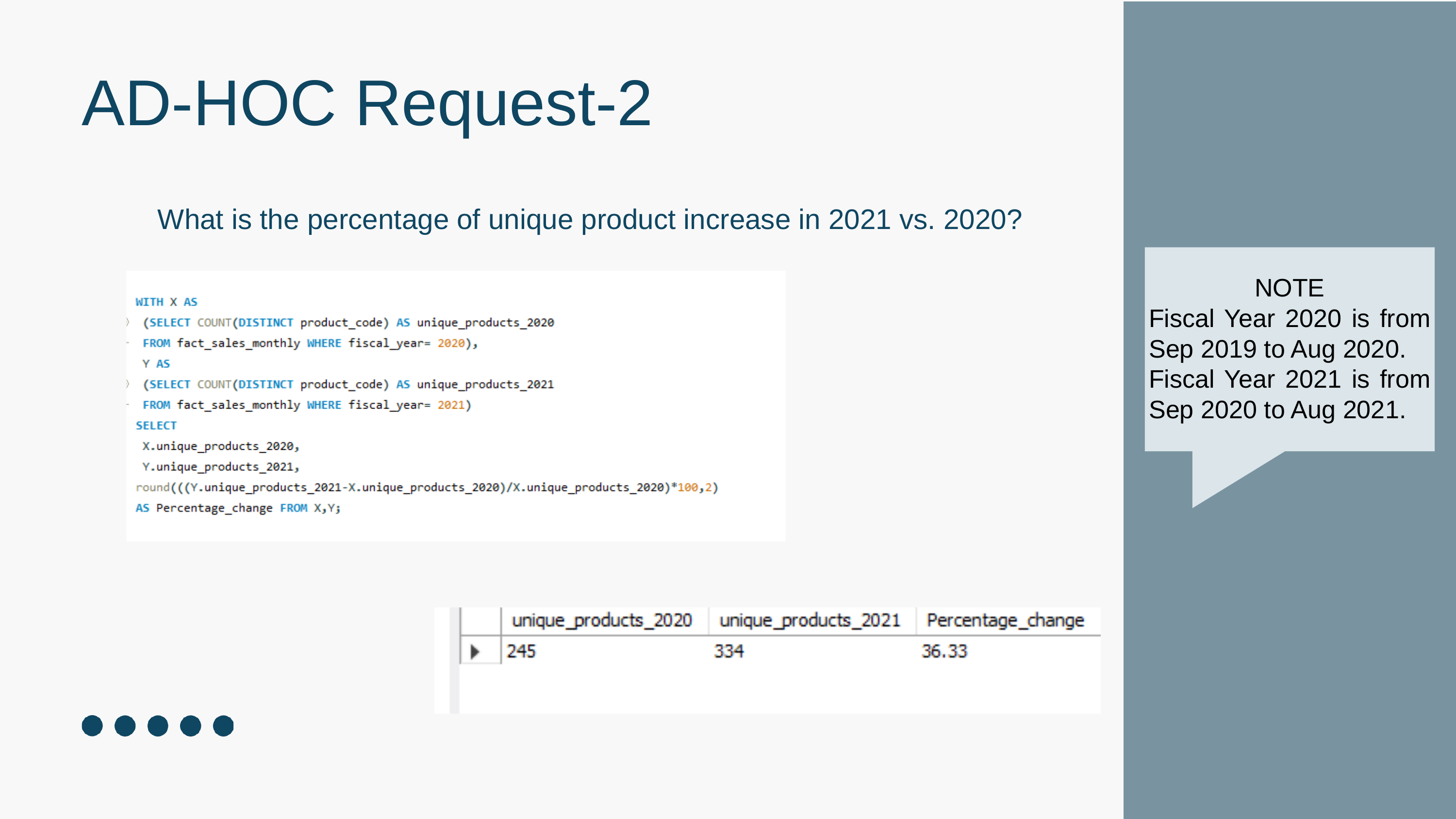

AD-HOC Request-2
What is the percentage of unique product increase in 2021 vs. 2020?

NOTE
Fiscal Year 2020 is from Sep 2019 to Aug 2020.
Fiscal Year 2021 is from Sep 2020 to Aug 2021.